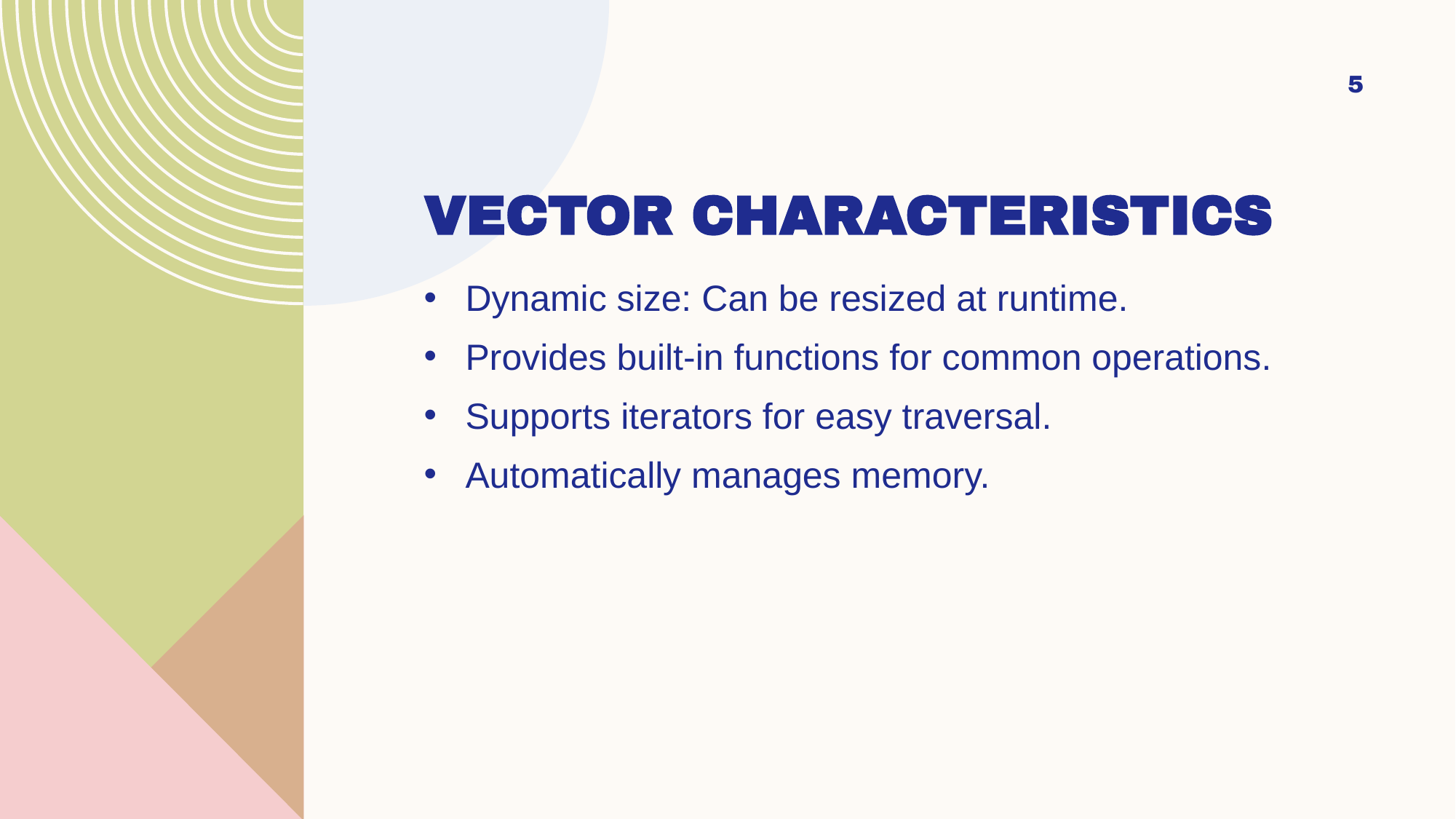

5
# Vector Characteristics
Dynamic size: Can be resized at runtime.
Provides built-in functions for common operations.
Supports iterators for easy traversal.
Automatically manages memory.